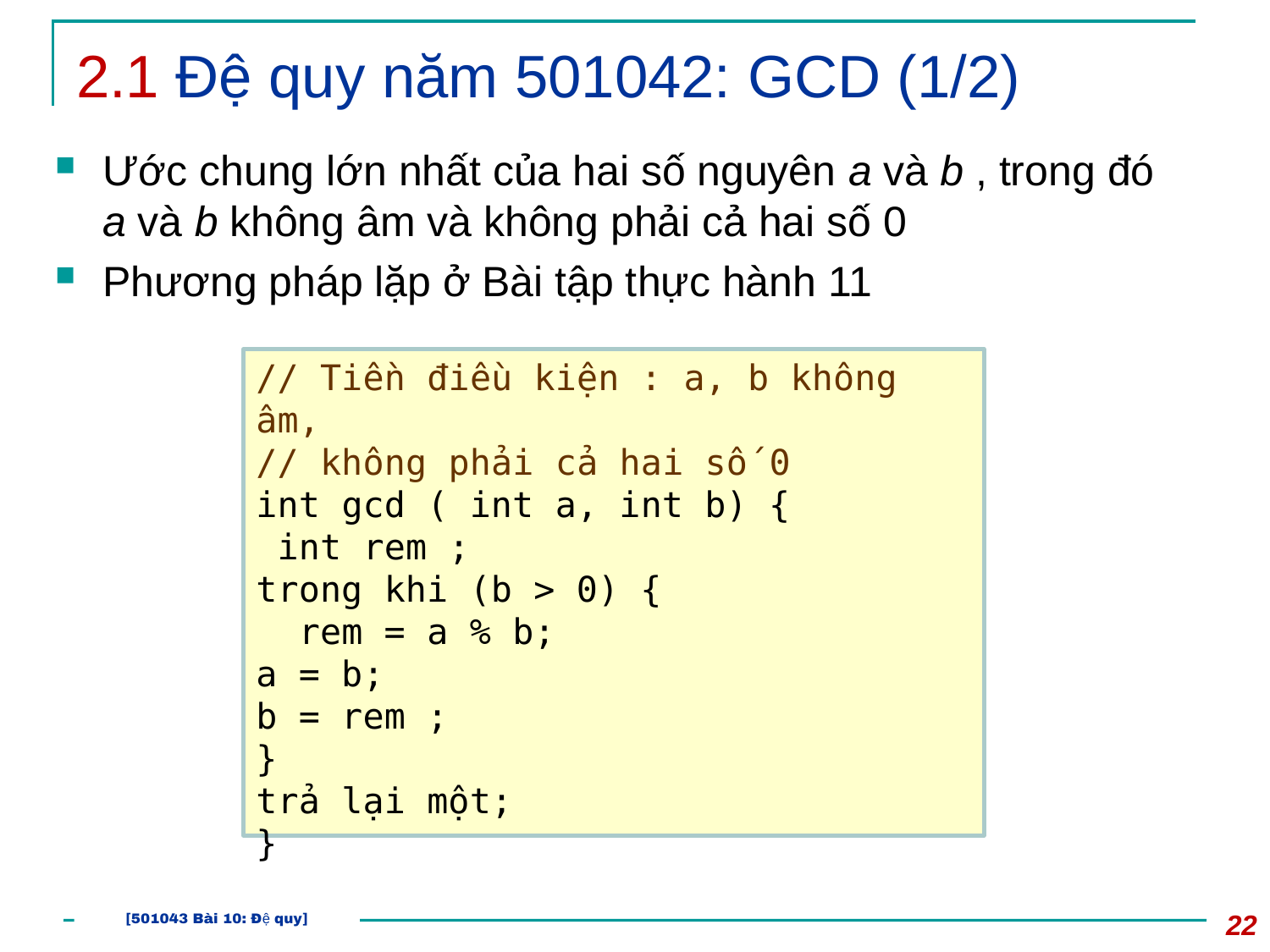

# 2.1 Đệ quy năm 501042: GCD (1/2)
Ước chung lớn nhất của hai số nguyên a và b , trong đó a và b không âm và không phải cả hai số 0
Phương pháp lặp ở Bài tập thực hành 11
// Tiền điều kiện : a, b không âm,
// không phải cả hai số 0
int gcd ( int a, int b) {
 int rem ;
trong khi (b > 0) {
  rem = a % b;
a = b;
b = rem ;
}
trả lại một;
}
22
[501043 Bài 10: Đệ quy]